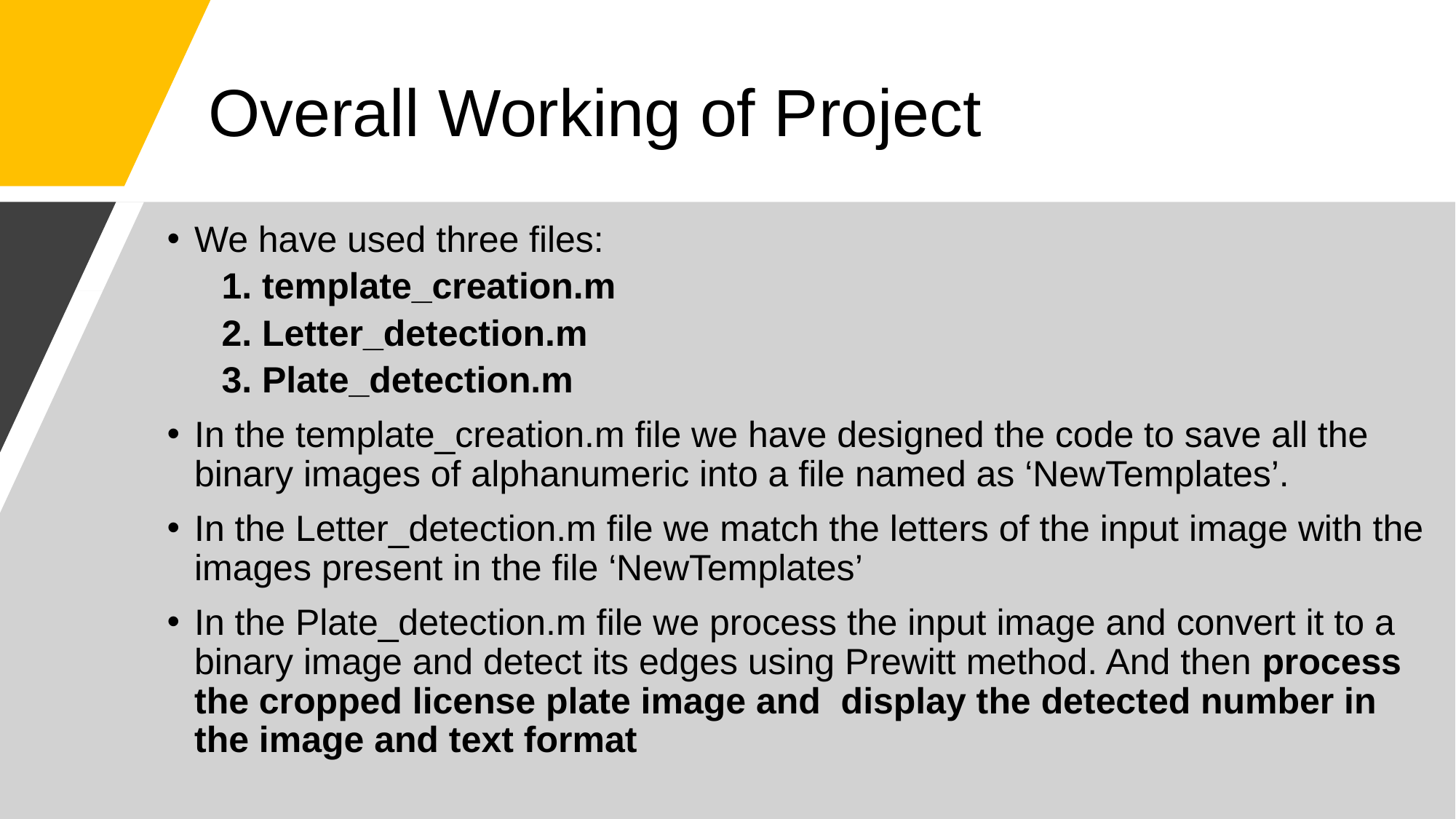

# Overall Working of Project

We have used three files:
1. template_creation.m
2. Letter_detection.m
3. Plate_detection.m
In the template_creation.m file we have designed the code to save all the binary images of alphanumeric into a file named as ‘NewTemplates’.
In the Letter_detection.m file we match the letters of the input image with the images present in the file ‘NewTemplates’
In the Plate_detection.m file we process the input image and convert it to a binary image and detect its edges using Prewitt method. And then process the cropped license plate image and  display the detected number in the image and text format